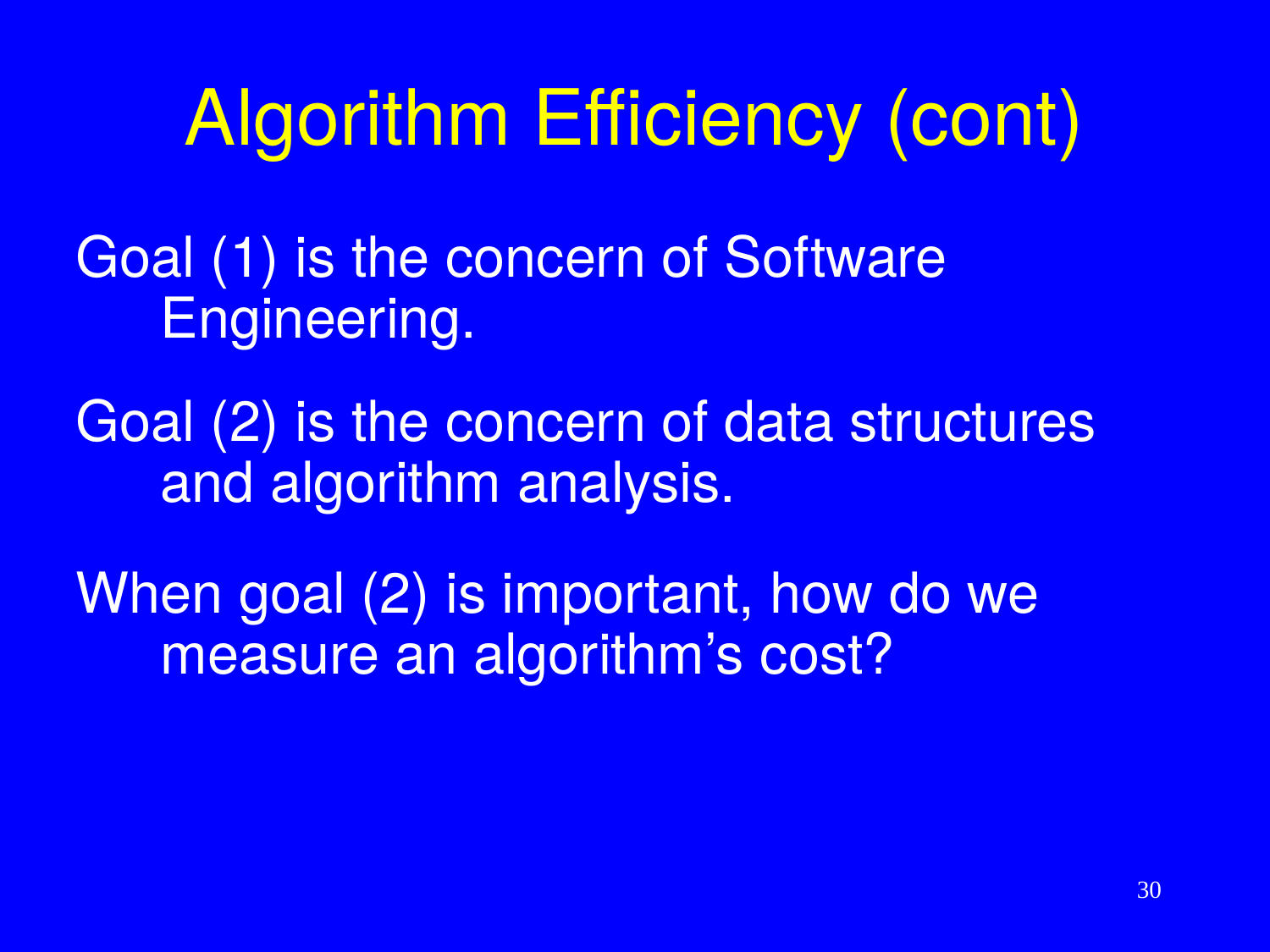

# Algorithm Efficiency (cont)
Goal (1) is the concern of Software Engineering.

Goal (2) is the concern of data structures and algorithm analysis.

When goal (2) is important, how do we measure an algorithm’s cost?
30